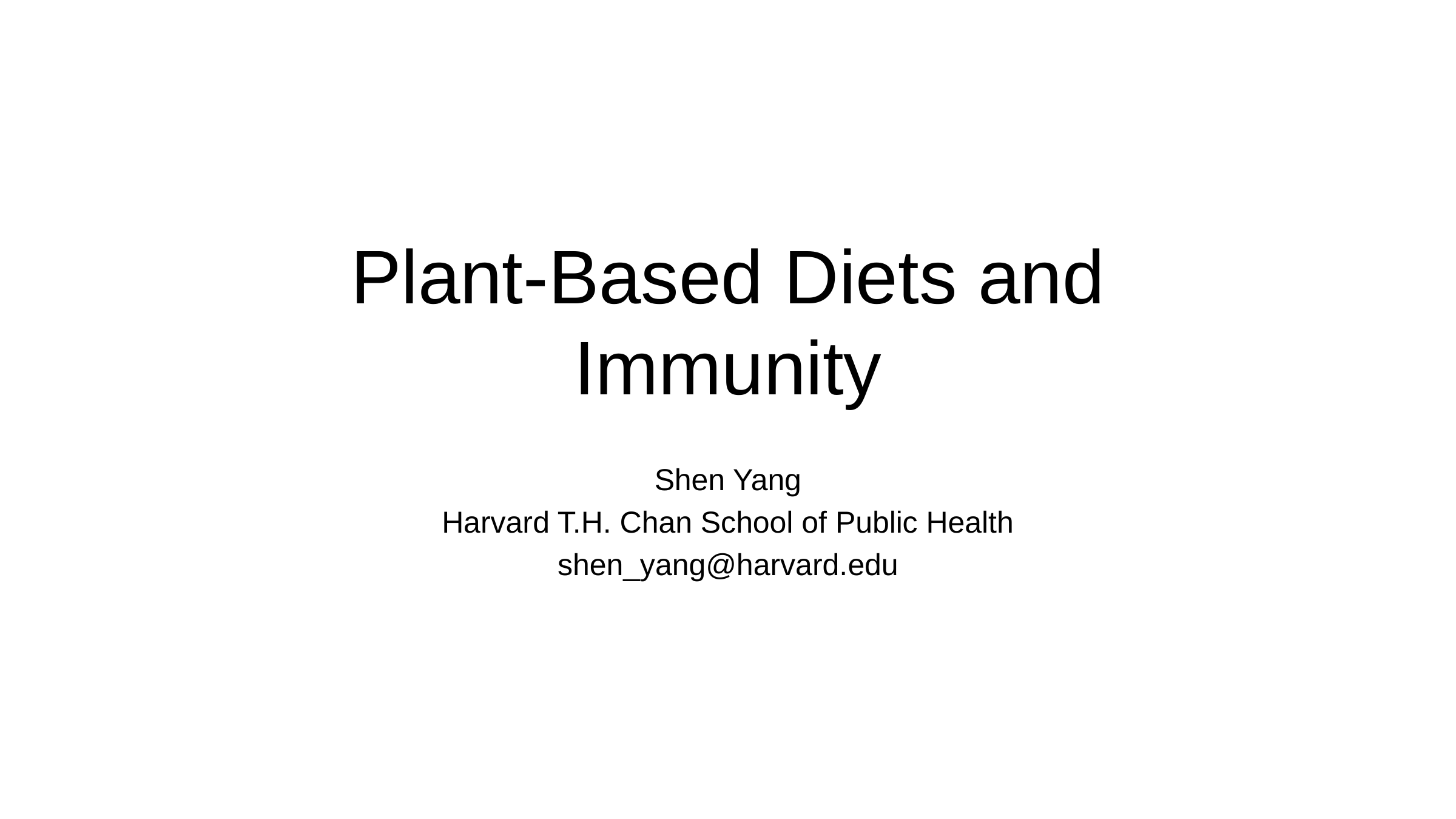

# Plant-Based Diets and Immunity
Shen Yang
Harvard T.H. Chan School of Public Health
shen_yang@harvard.edu